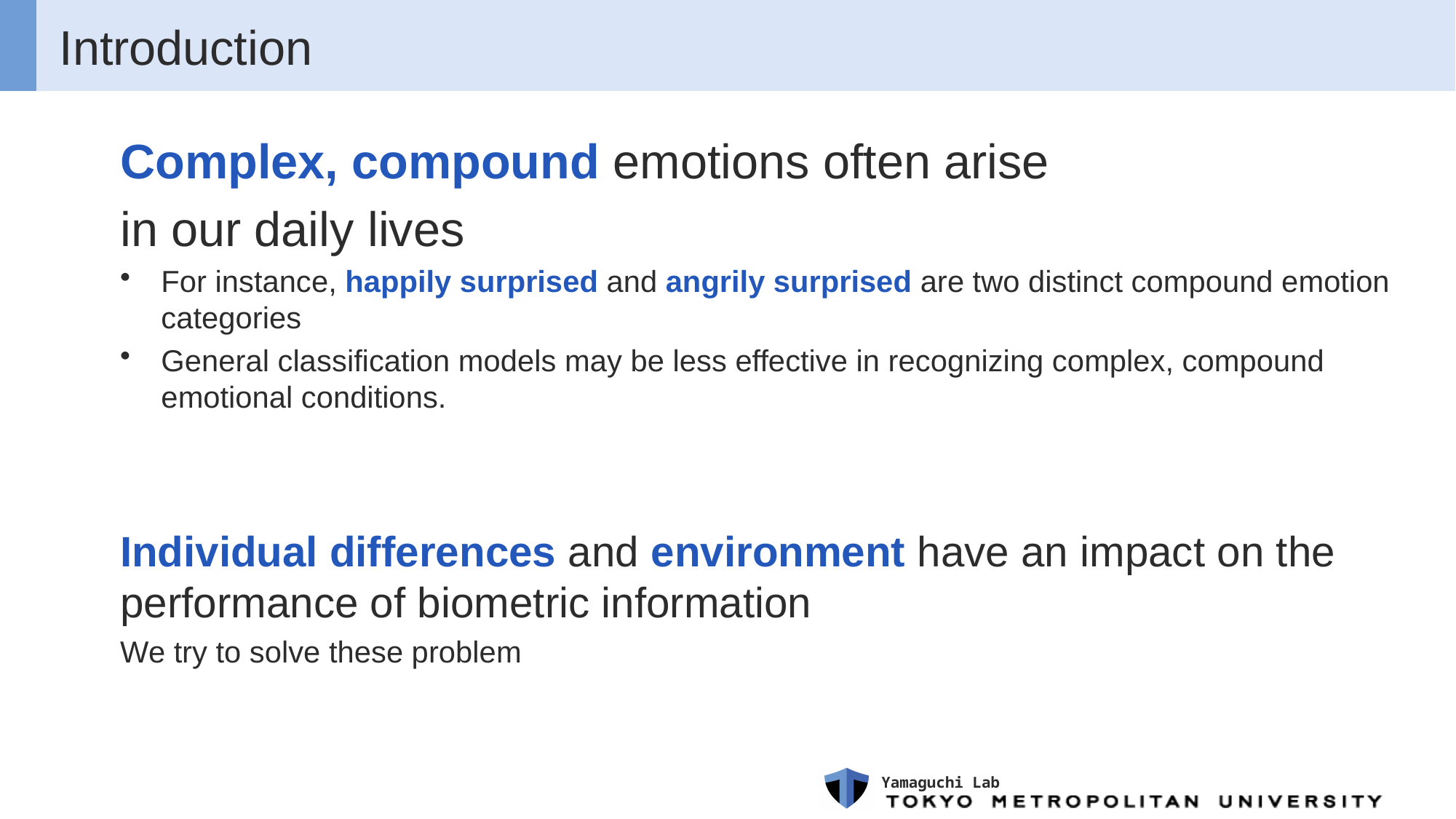

# Introduction
Complex, compound emotions often arise
in our daily lives
For instance, happily surprised and angrily surprised are two distinct compound emotion categories
General classification models may be less effective in recognizing complex, compound emotional conditions.

Individual differences and environment have an impact on the performance of biometric information
We try to solve these problem

2